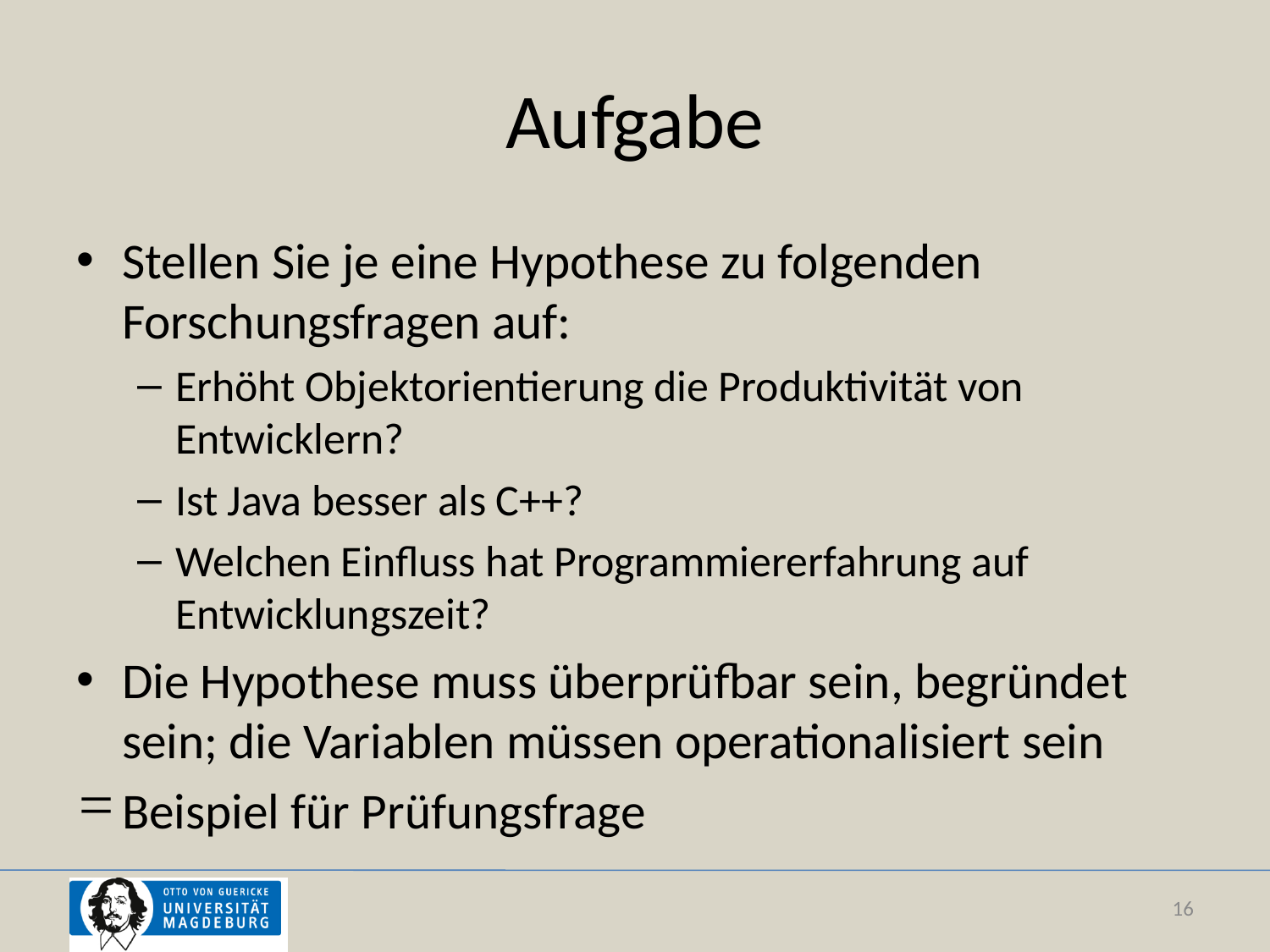

# Aufgabe
Stellen Sie je eine Hypothese zu folgenden Forschungsfragen auf:
Erhöht Objektorientierung die Produktivität von Entwicklern?
Ist Java besser als C++?
Welchen Einfluss hat Programmiererfahrung auf Entwicklungszeit?
Die Hypothese muss überprüfbar sein, begründet sein; die Variablen müssen operationalisiert sein
Beispiel für Prüfungsfrage
16